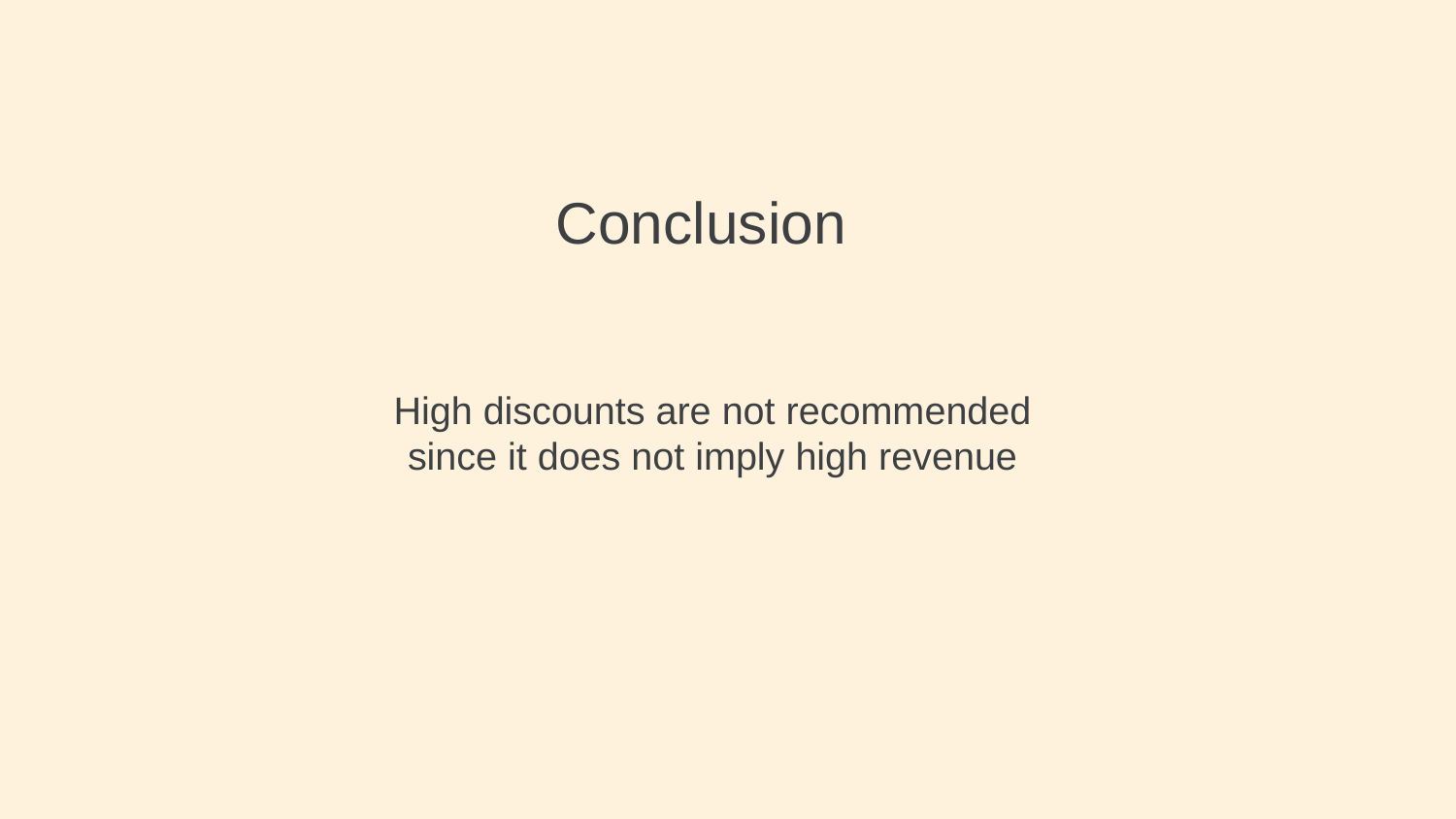

Conclusion
High discounts are not recommended since it does not imply high revenue